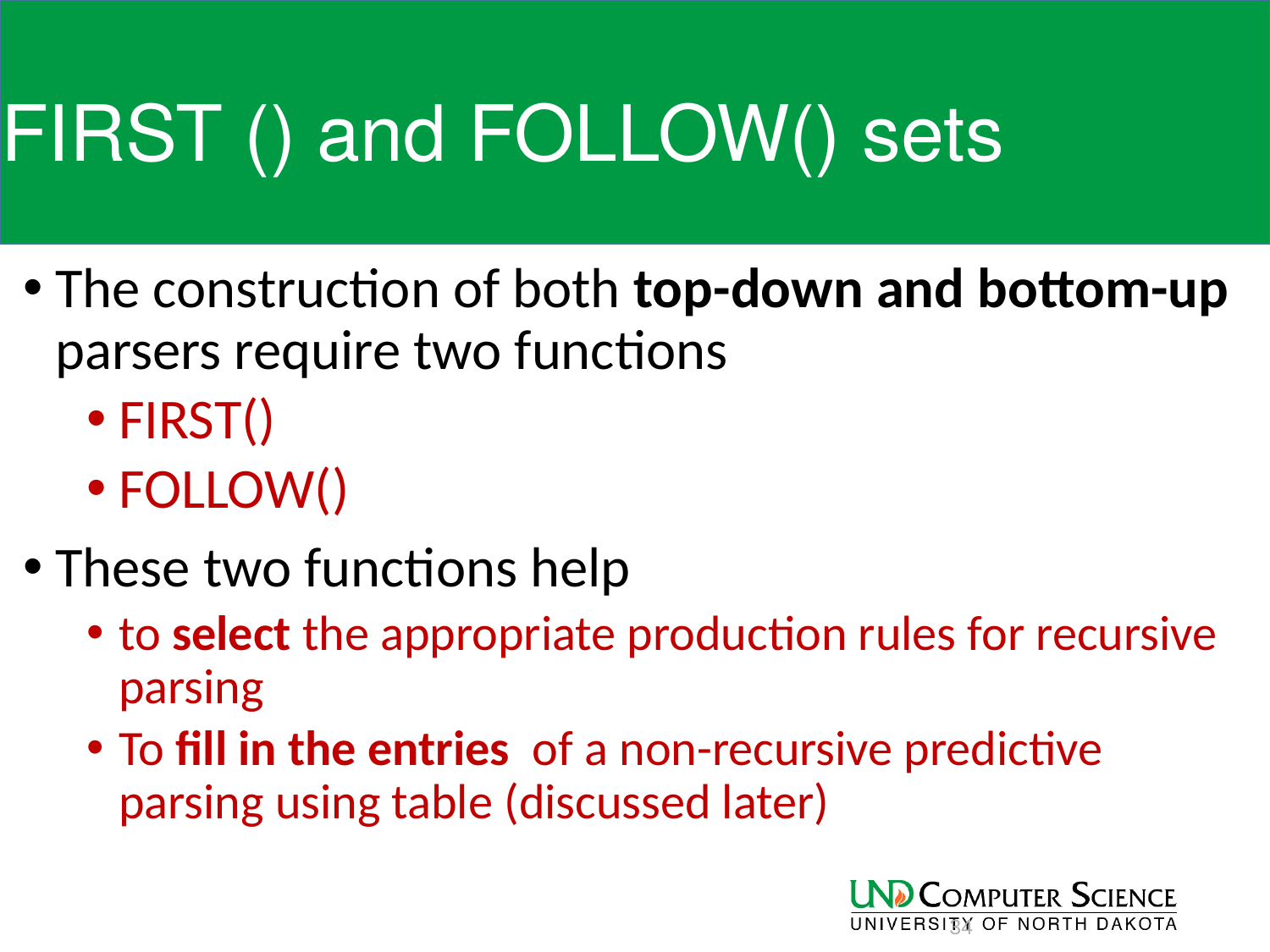

# FIRST () and FOLLOW() sets
The construction of both top-down and bottom-up parsers require two functions
FIRST()
FOLLOW()
These two functions help
to select the appropriate production rules for recursive parsing
To fill in the entries  of a non-recursive predictive parsing using table (discussed later)
34